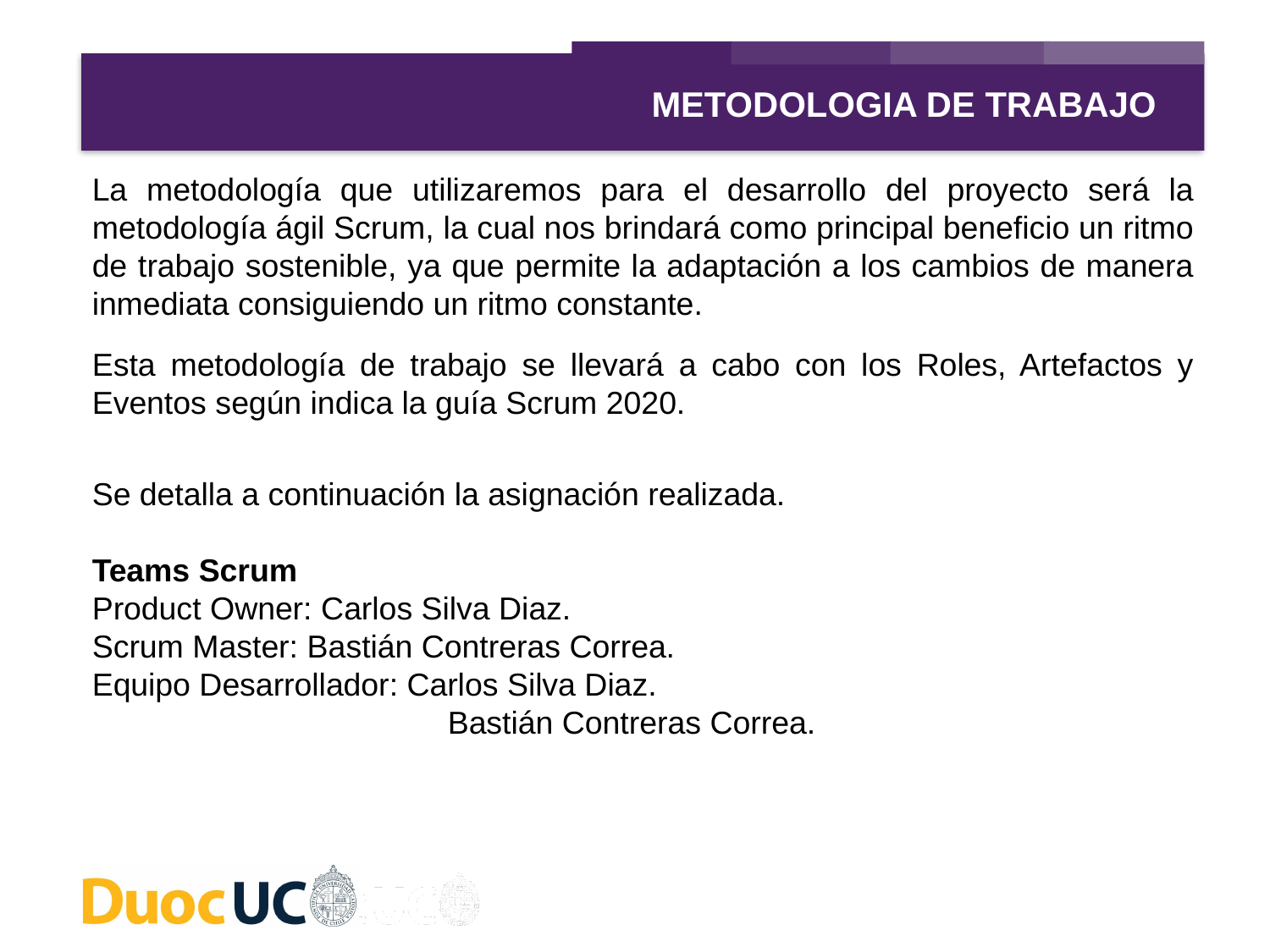

METODOLOGIA DE TRABAJO
La metodología que utilizaremos para el desarrollo del proyecto será la metodología ágil Scrum, la cual nos brindará como principal beneficio un ritmo de trabajo sostenible, ya que permite la adaptación a los cambios de manera inmediata consiguiendo un ritmo constante.

Esta metodología de trabajo se llevará a cabo con los Roles, Artefactos y Eventos según indica la guía Scrum 2020.

Se detalla a continuación la asignación realizada.

Teams Scrum
Product Owner: Carlos Silva Diaz.
Scrum Master: Bastián Contreras Correa.
Equipo Desarrollador: Carlos Silva Diaz.
                                        Bastián Contreras Correa.